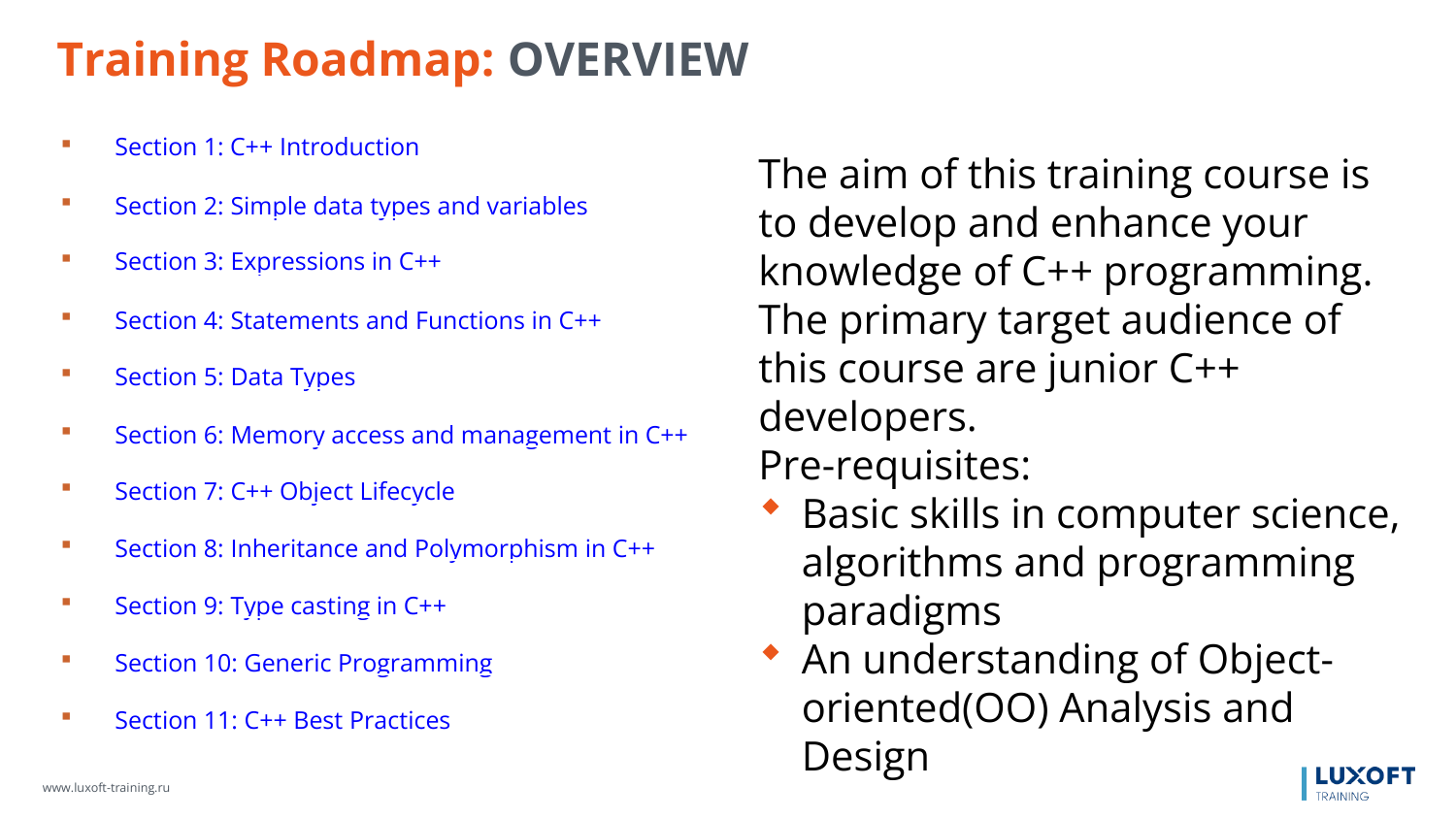

Training Roadmap: OVERVIEW
| Section 1: C++ Introduction |  |
| --- | --- |
| Section 2: Simple data types and variables |  |
| Section 3: Expressions in C++ |  |
| Section 4: Statements and Functions in C++ |  |
| Section 5: Data Types |  |
| Section 6: Memory access and management in C++ |  |
| Section 7: C++ Object Lifecycle |  |
| Section 8: Inheritance and Polymorphism in C++ |  |
| Section 9: Type casting in C++ |  |
| Section 10: Generic Programming |  |
| Section 11: C++ Best Practices |  |
The aim of this training course is to develop and enhance your knowledge of C++ programming.
The primary target audience of this course are junior C++ developers.
Pre-requisites:
Basic skills in computer science, algorithms and programming paradigms
An understanding of Object-oriented(OO) Analysis and Design